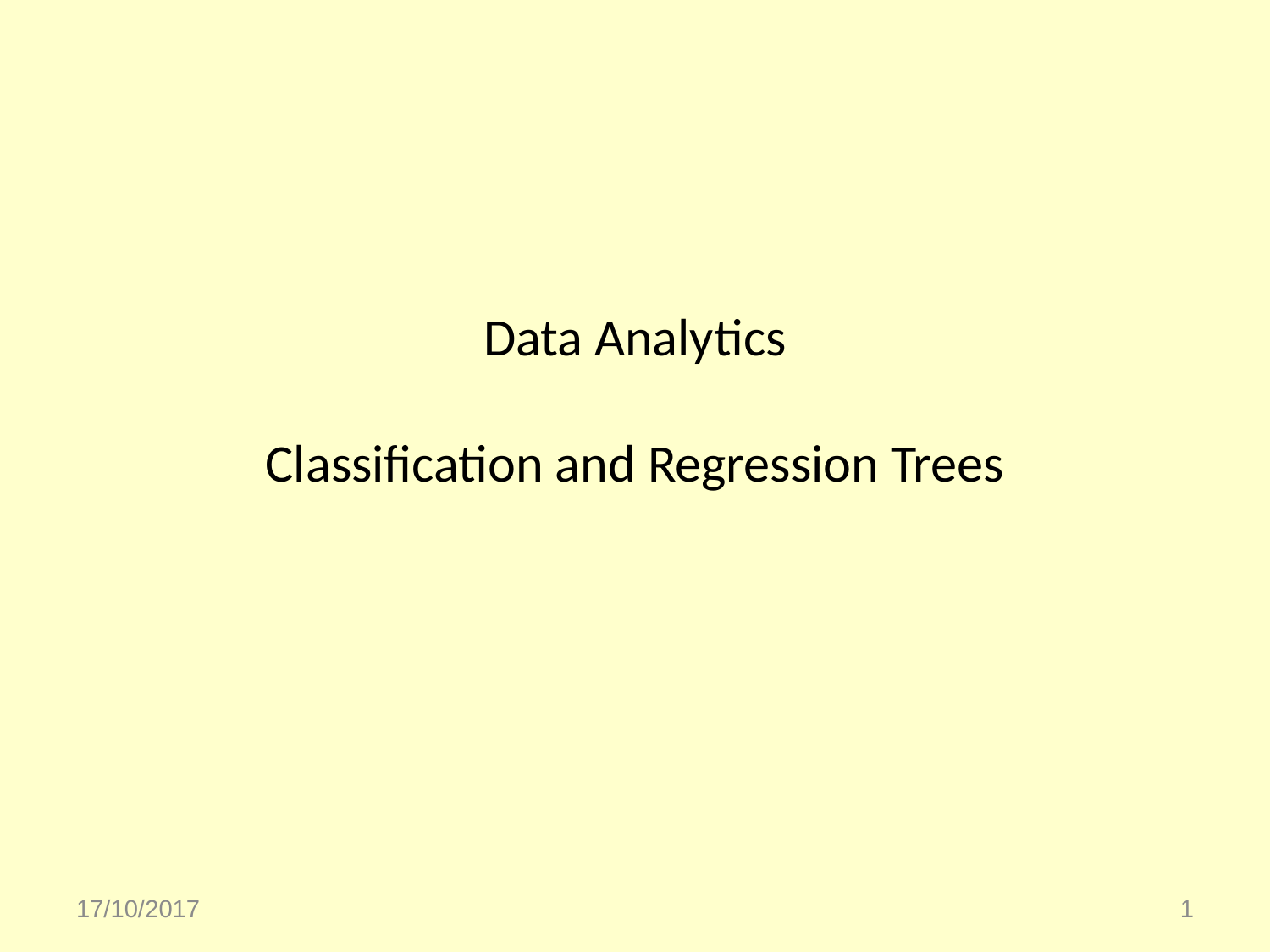

# Data Analytics Classification and Regression Trees
17/10/2017
1